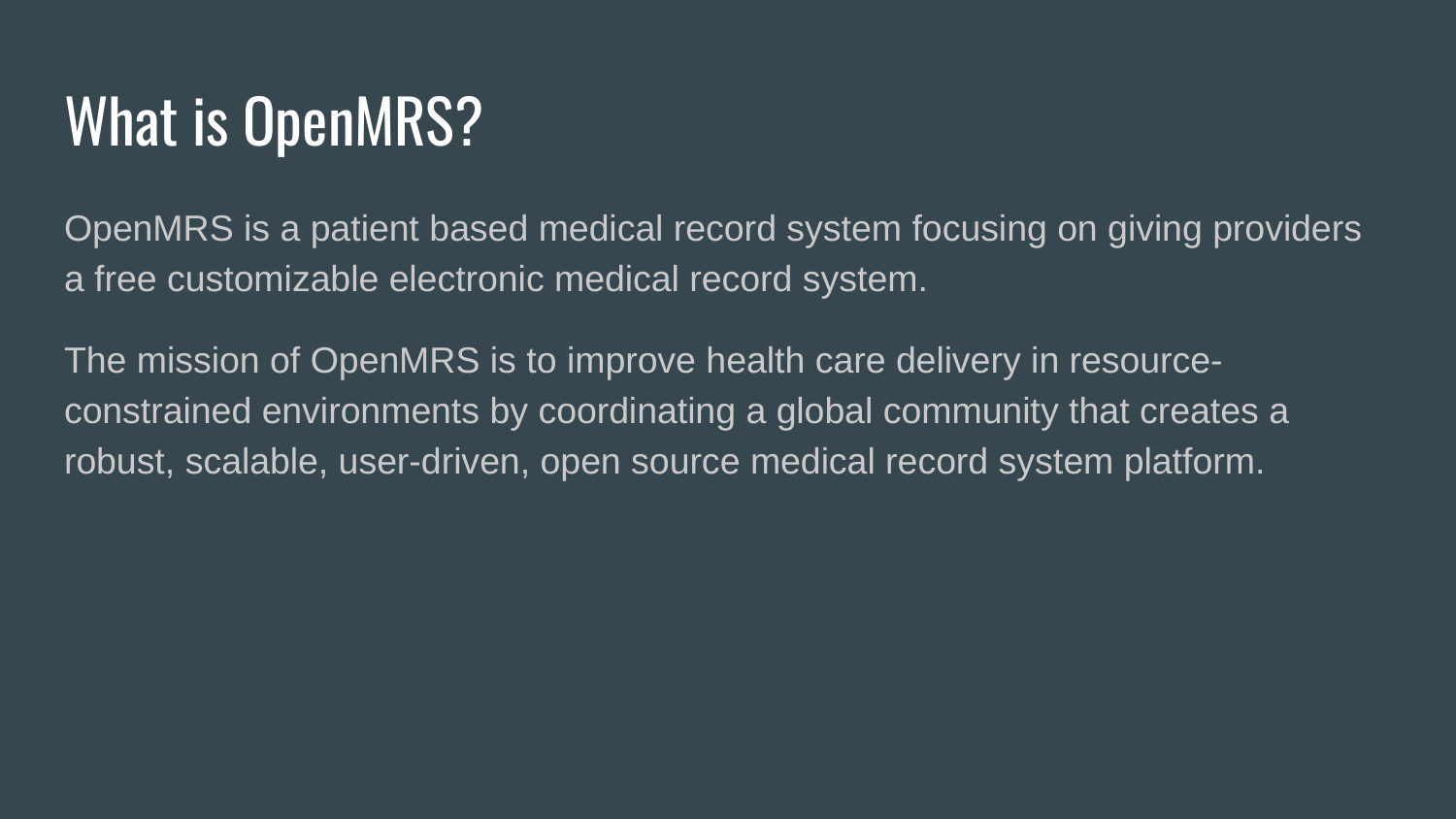

# What is OpenMRS?
OpenMRS is a patient based medical record system focusing on giving providers a free customizable electronic medical record system.
The mission of OpenMRS is to improve health care delivery in resource-constrained environments by coordinating a global community that creates a robust, scalable, user-driven, open source medical record system platform.